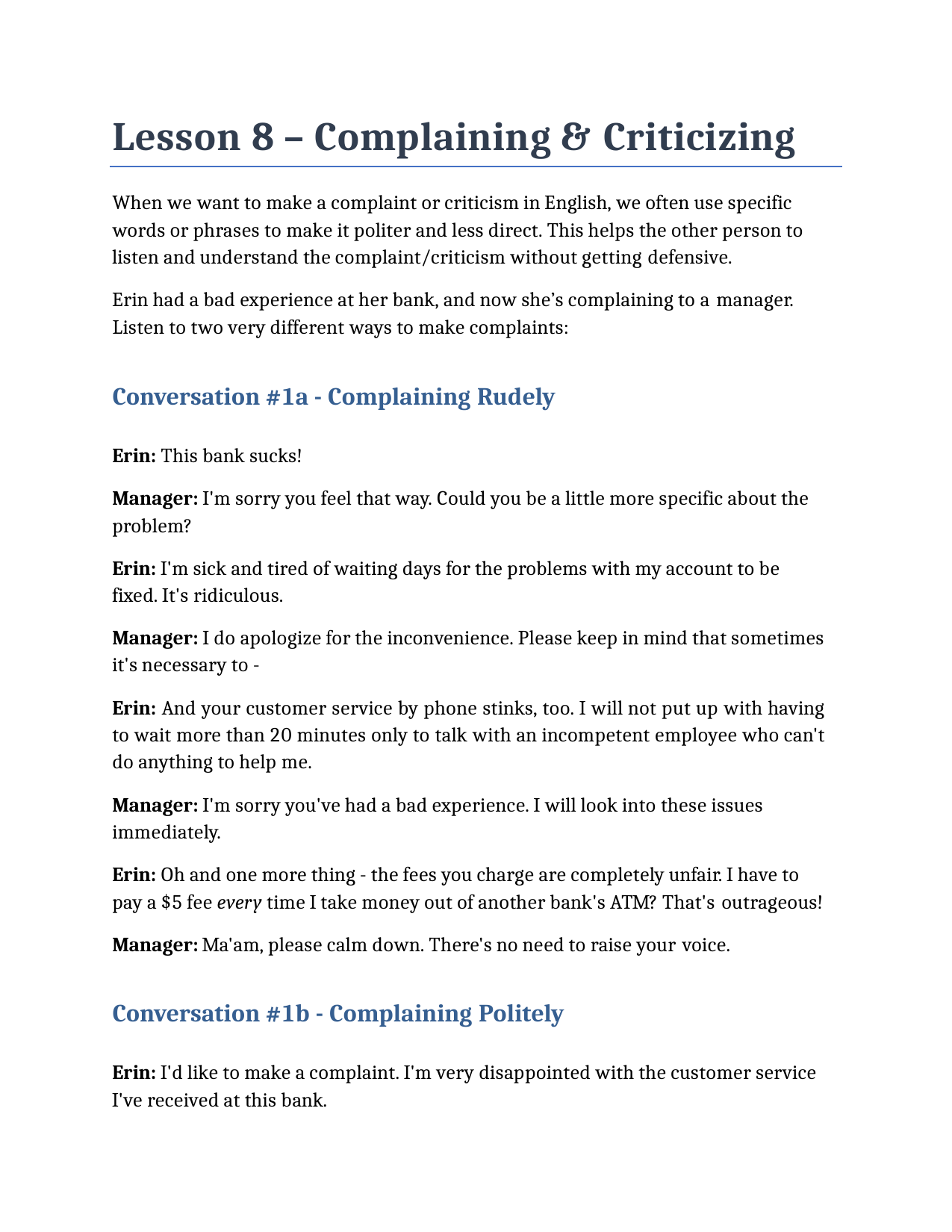

Lesson 8 – Complaining & Criticizing

When we want to make a complaint or criticism in English, we often use specific  words or phrases to make it politer and less direct. This helps the other person to  listen and understand the complaint/criticism without getting defensive.
Erin had a bad experience at her bank, and now she’s complaining to a manager.
Listen to two very different ways to make complaints:

Conversation #1a - Complaining Rudely

Erin: This bank sucks!
Manager: I'm sorry you feel that way. Could you be a little more specific about the  problem?
Erin: I'm sick and tired of waiting days for the problems with my account to be  fixed. It's ridiculous.
Manager: I do apologize for the inconvenience. Please keep in mind that sometimes  it's necessary to -
Erin: And your customer service by phone stinks, too. I will not put up with having  to wait more than 20 minutes only to talk with an incompetent employee who can't  do anything to help me.
Manager: I'm sorry you've had a bad experience. I will look into these issues  immediately.
Erin: Oh and one more thing - the fees you charge are completely unfair. I have to  pay a $5 fee every time I take money out of another bank's ATM? That's outrageous!
Manager: Ma'am, please calm down. There's no need to raise your voice.

Conversation #1b - Complaining Politely

Erin: I'd like to make a complaint. I'm very disappointed with the customer service  I've received at this bank.